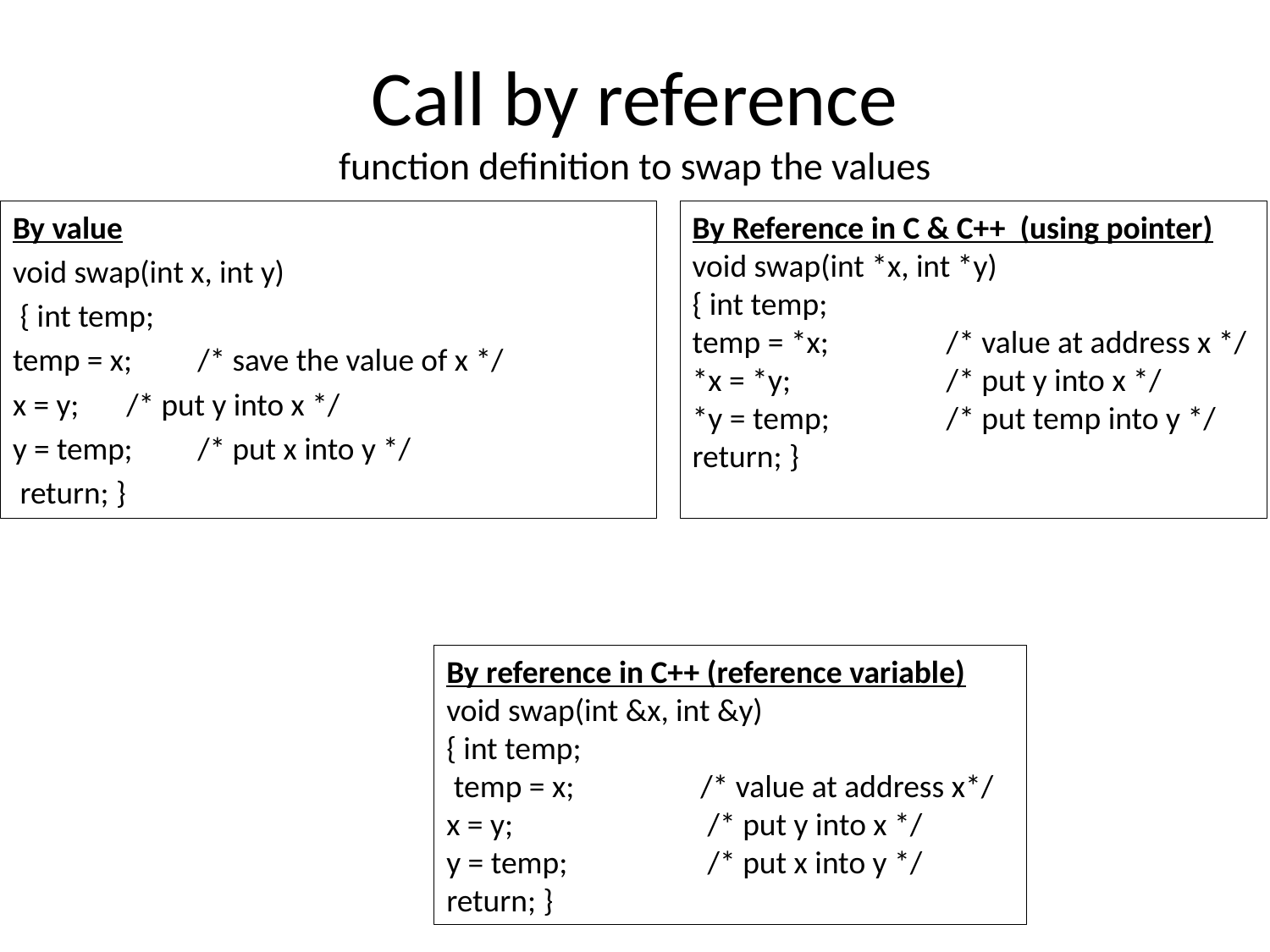

# Call by reference function definition to swap the values
By value
void swap(int x, int y)
 { int temp;
temp = x;	/* save the value of x */
x = y;		/* put y into x */
y = temp; 	/* put x into y */
 return; }
By Reference in C & C++  (using pointer)
void swap(int *x, int *y)
{ int temp;
temp = *x; 	/* value at address x */
*x = *y; 		/* put y into x */
*y = temp; 	/* put temp into y */
return; }

By reference in C++ (reference variable)
void swap(int &x, int &y)
{ int temp;
 temp = x;      	/* value at address x*/
x = y;             	 /* put y into x */
y = temp;            	 /* put x into y */
return; }